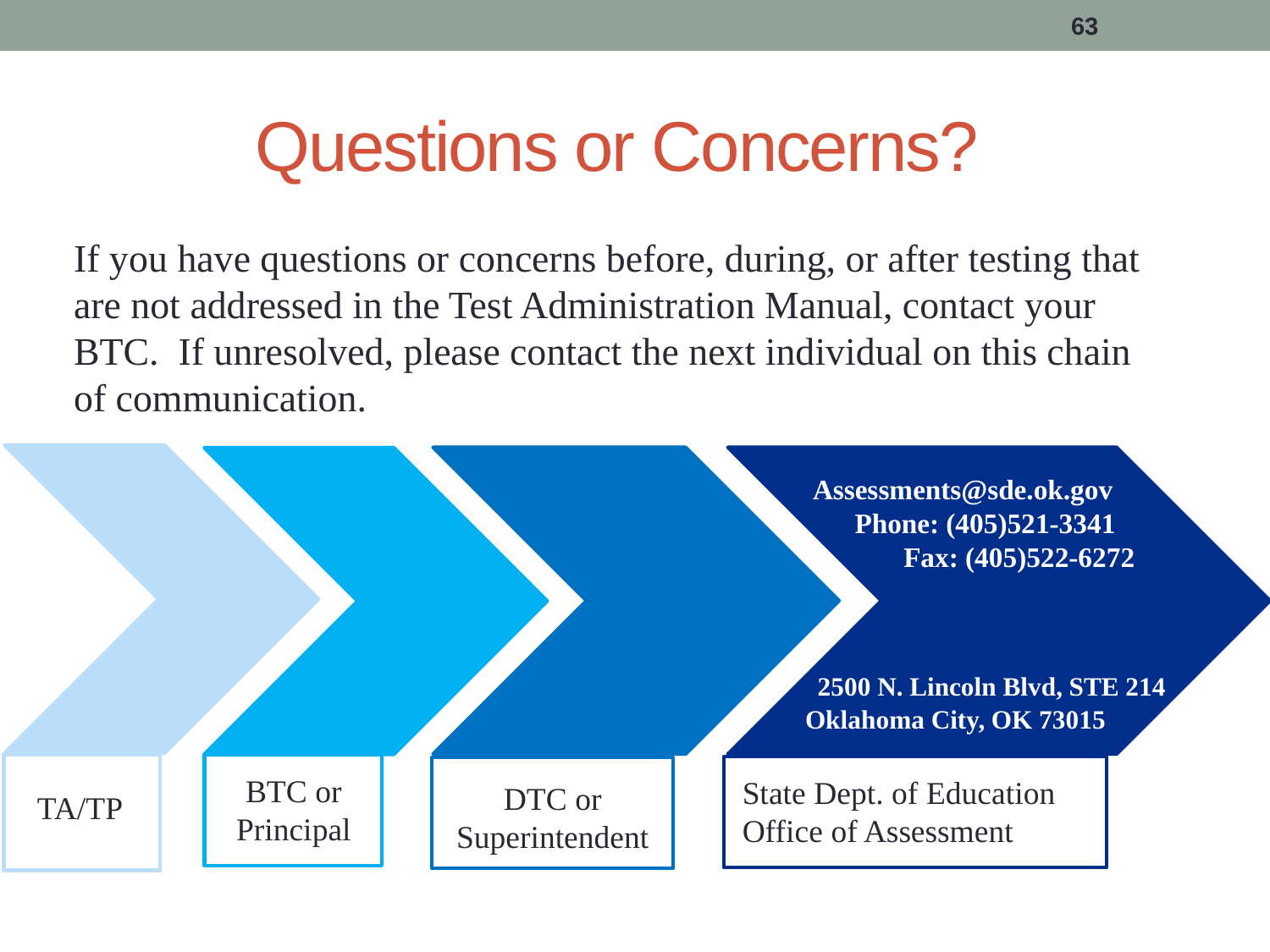

63
# Questions or Concerns?
If you have questions or concerns before, during, or after testing that are not addressed in the Test Administration Manual, contact your BTC.  If unresolved, please contact the next individual on this chain of communication.

TA/TP

DTC or Superintendent

State Dept. of Education Office of Assessment

BTC or Principal
Assessments@sde.ok.gov
      Phone: (405)521-3341
             Fax: (405)522-6272

    2500 N. Lincoln Blvd, STE 214
   Oklahoma City, OK 73015